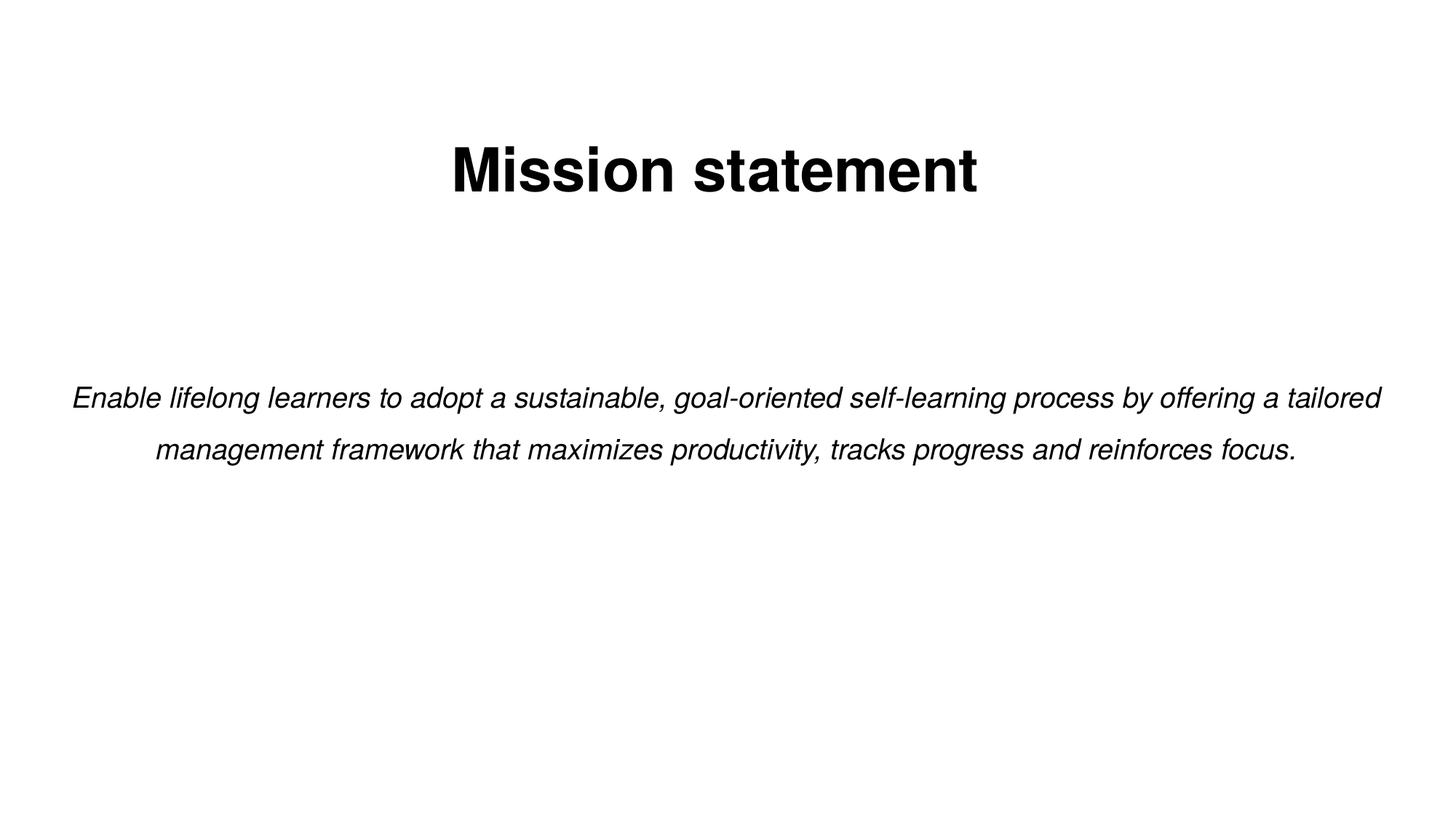

# Mission statement
Enable lifelong learners to adopt a sustainable, goal-oriented self-learning process by offering a tailored management framework that maximizes productivity, tracks progress and reinforces focus.